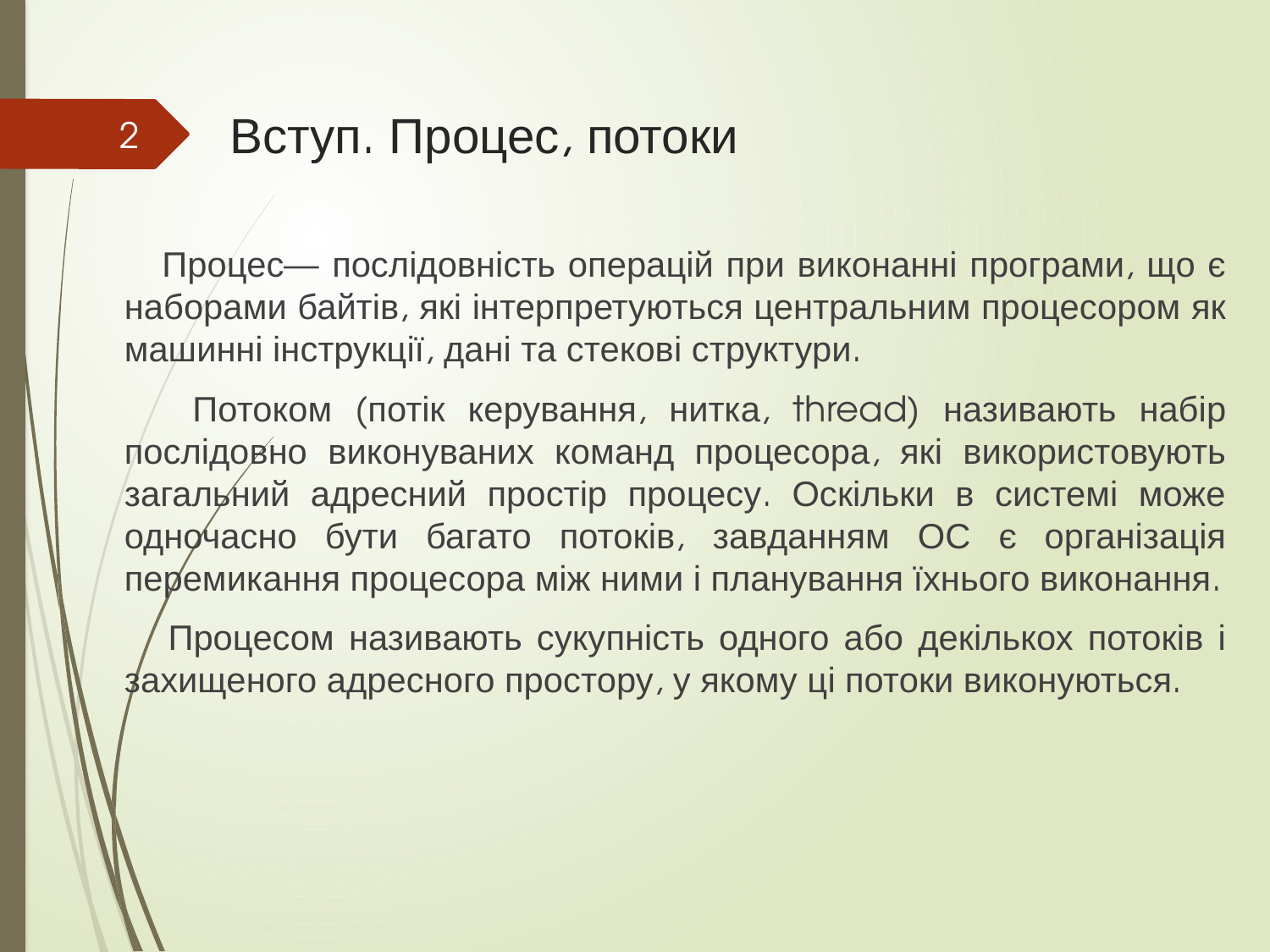

# Вступ. Процес, потоки
2
   Процес— послідовність операцій при виконанні програми, що є наборами байтів, які інтерпретуються центральним процесором як машинні інструкції, дані та стекові структури.
   Потоком (потік керування, нитка, thread) називають набір послідовно виконуваних команд процесора, які використовують загальний адресний простір процесу. Оскільки в системі може одночасно бути багато потоків, завданням ОС є організація перемикання процесора між ними і планування їхнього виконання.
   Процесом називають сукупність одного або декількох потоків і захищеного адресного простору, у якому ці потоки виконуються.